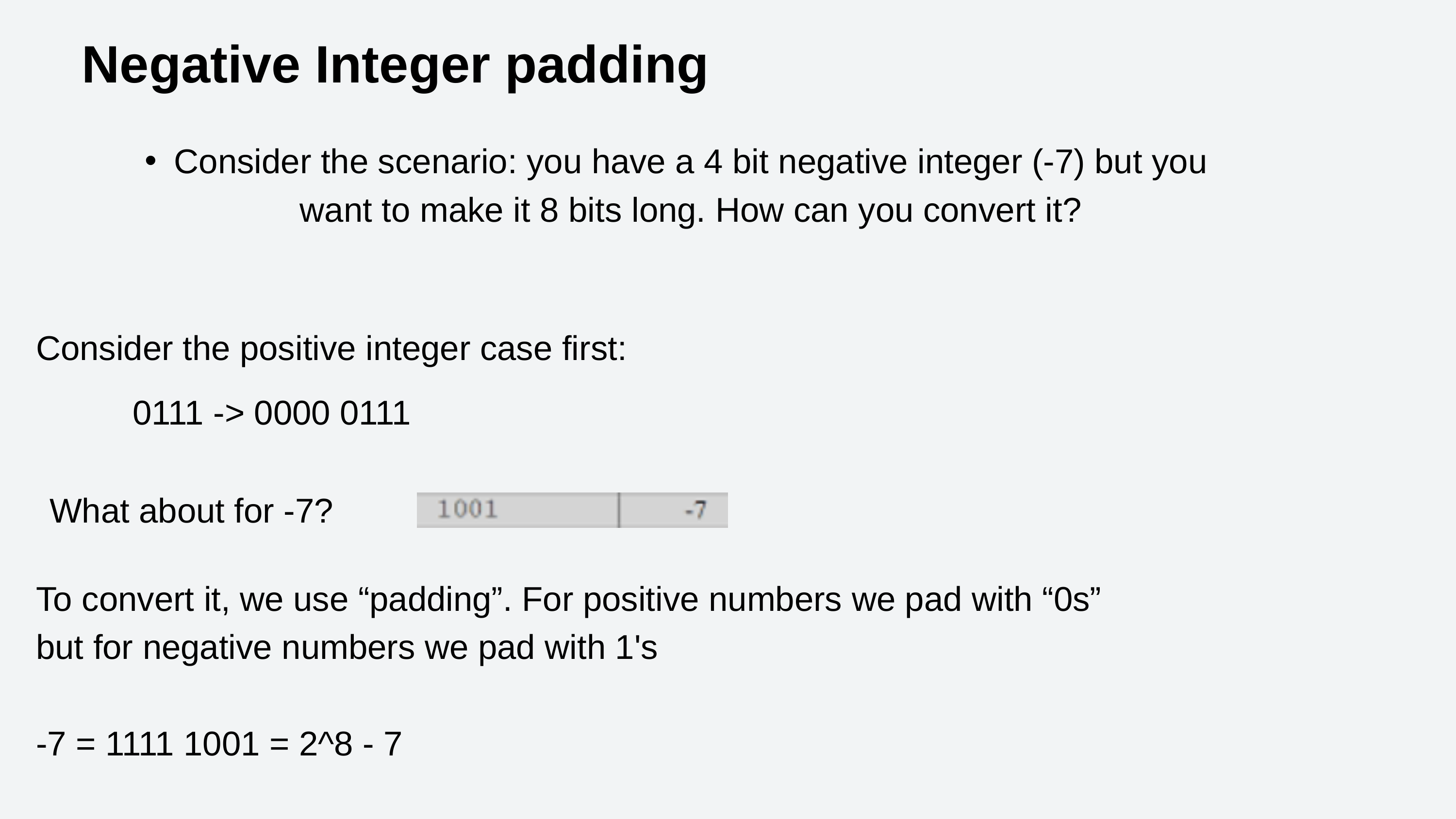

Negative Integer padding
Consider the scenario: you have a 4 bit negative integer (-7) but you want to make it 8 bits long. How can you convert it?
Consider the positive integer case first:
0111 -> 0000 0111
What about for -7?

To convert it, we use “padding”. For positive numbers we pad with “0s”
but for negative numbers we pad with 1's

-7 = 1111 1001 = 2^8 - 7